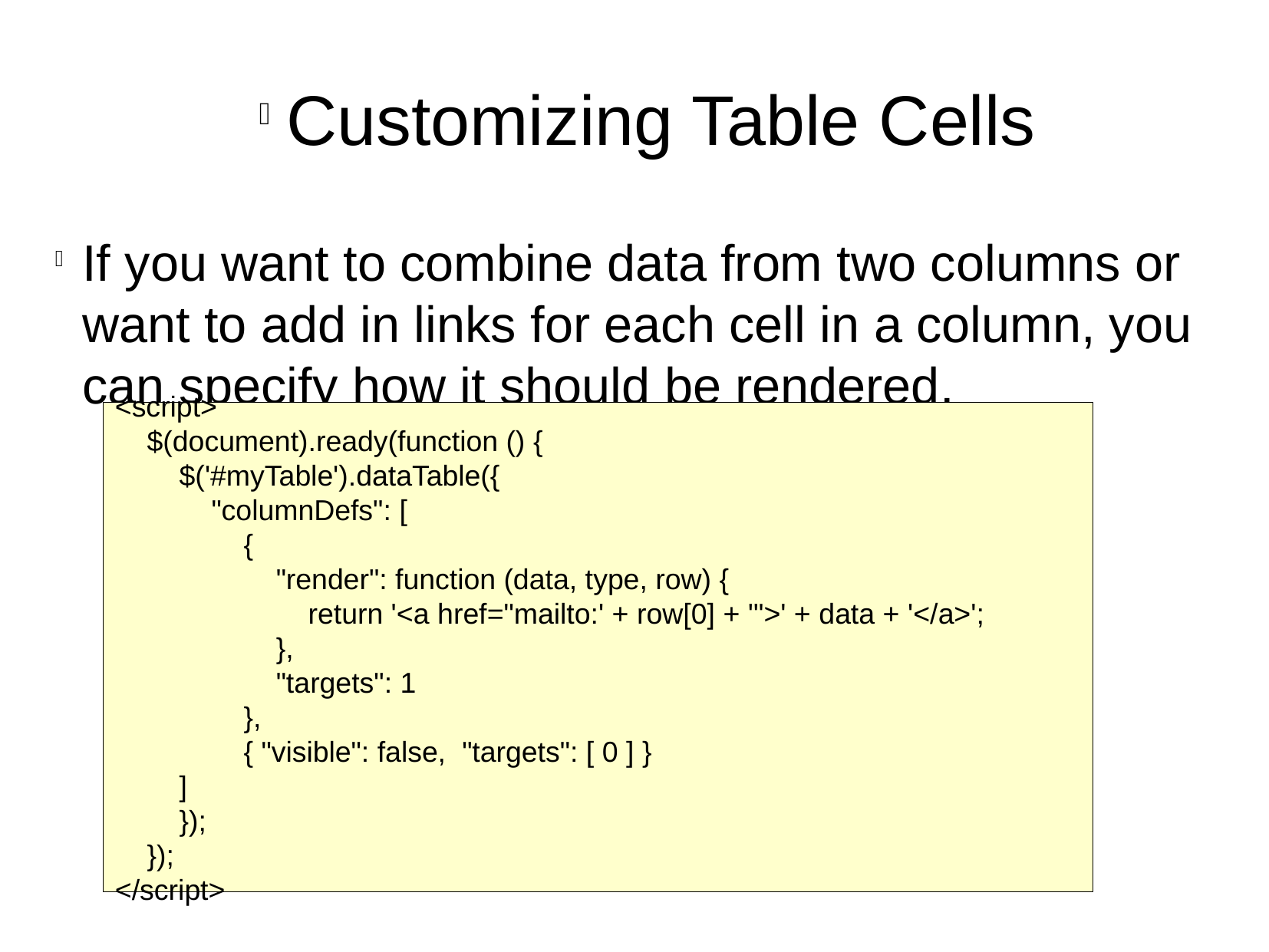

Customizing Table Cells
If you want to combine data from two columns or want to add in links for each cell in a column, you can specify how it should be rendered.
<script>
    $(document).ready(function () {
        $('#myTable').dataTable({
            "columnDefs": [
                {
                    "render": function (data, type, row) {
                        return '<a href="mailto:' + row[0] + '">' + data + '</a>';
                    },
                    "targets": 1
                },
                { "visible": false,  "targets": [ 0 ] }
        ]
        });
    });
</script>